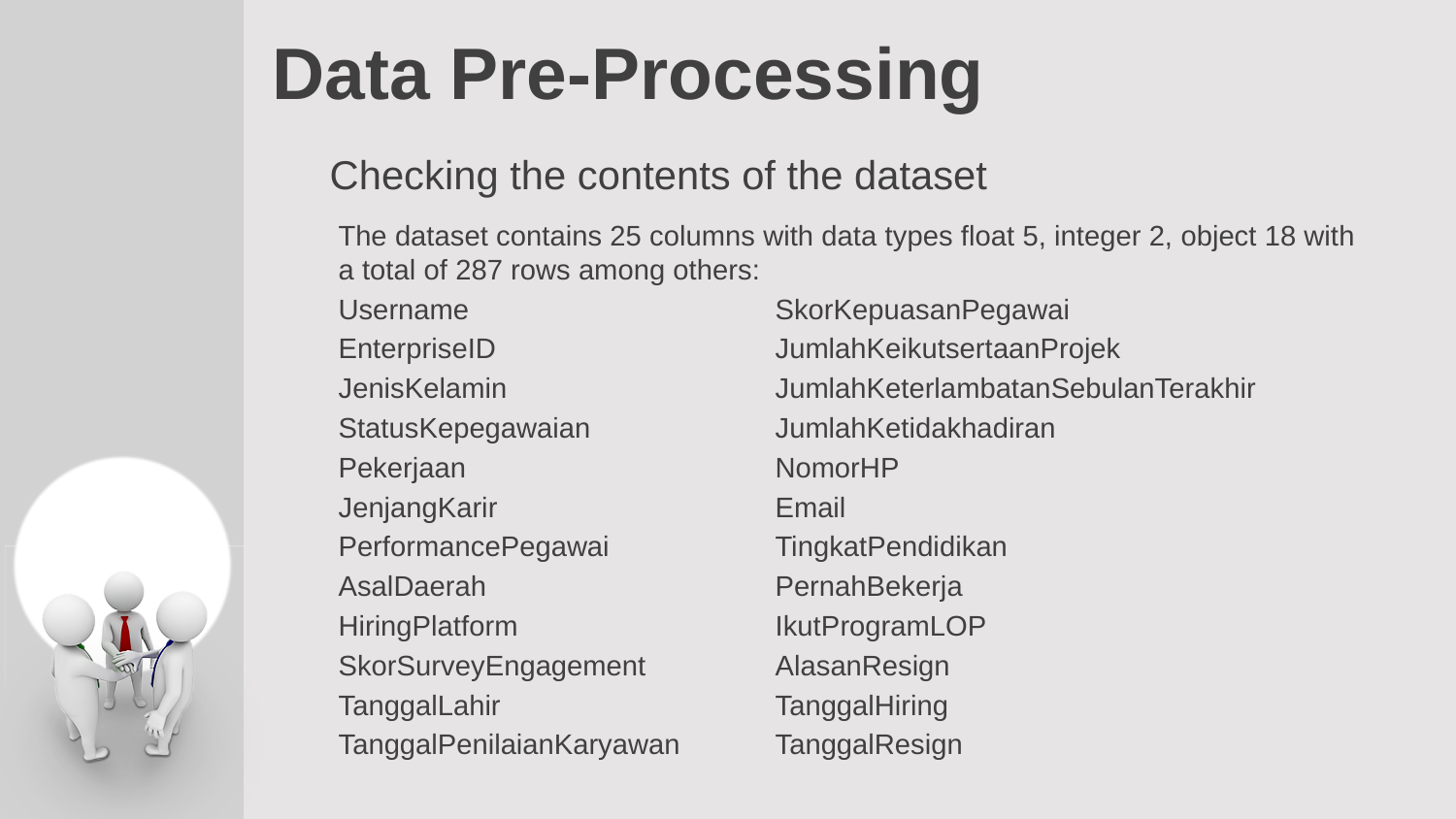

# Data Pre-Processing
Checking the contents of the dataset
The dataset contains 25 columns with data types float 5, integer 2, object 18 with a total of 287 rows among others:
Username 			SkorKepuasanPegawai
EnterpriseID 		JumlahKeikutsertaanProjek
JenisKelamin 		JumlahKeterlambatanSebulanTerakhir
StatusKepegawaian 		JumlahKetidakhadiran
Pekerjaan 			NomorHP
JenjangKarir 		Email
PerformancePegawai 		TingkatPendidikan
AsalDaerah 		PernahBekerja
HiringPlatform 		IkutProgramLOP
SkorSurveyEngagement 	AlasanResign
TanggalLahir 		TanggalHiring
TanggalPenilaianKaryawan 	TanggalResign